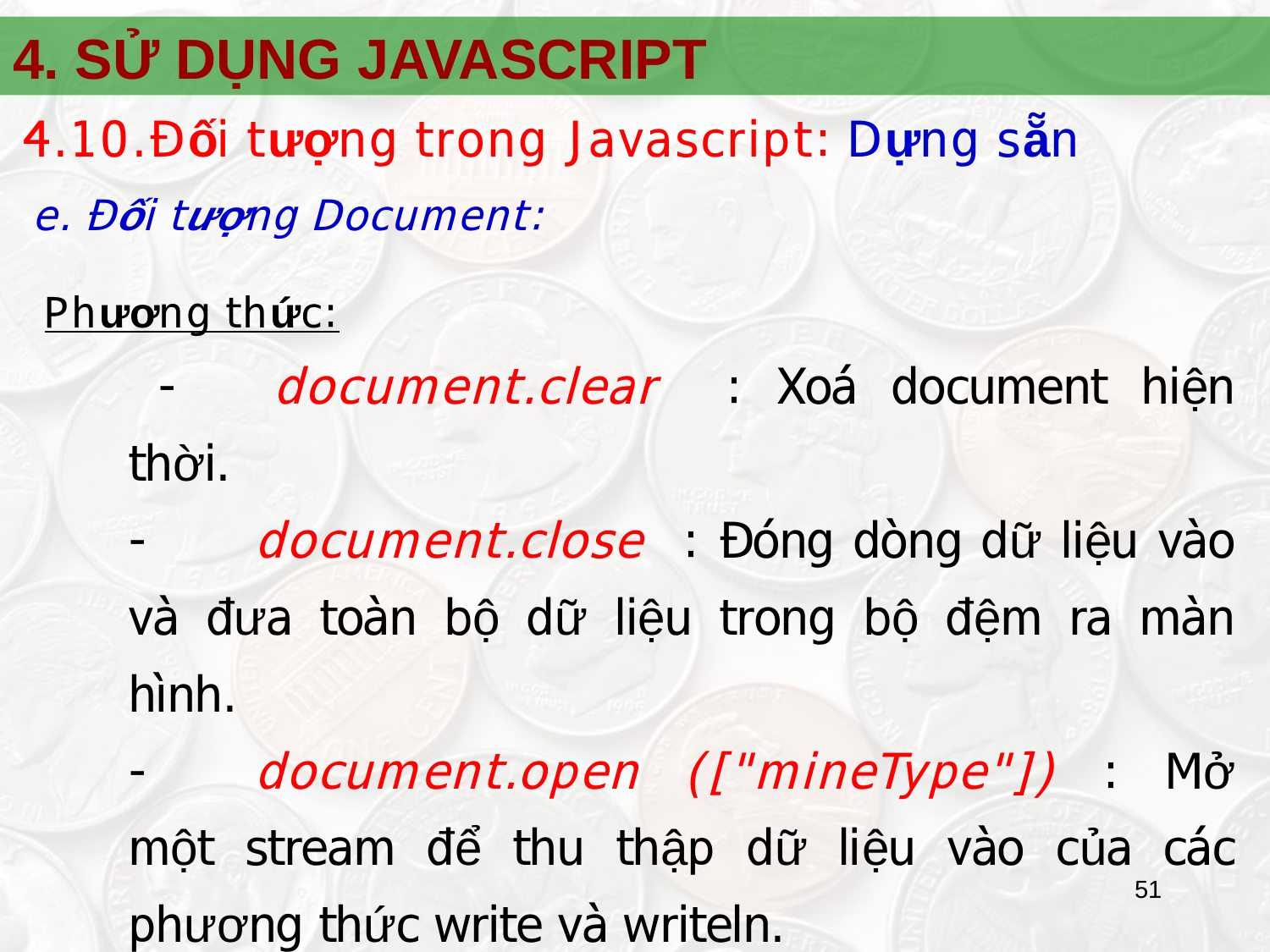

4. SỬ DỤNG JAVASCRIPT
4.10.	Đối tượng trong Javascript: Dựng sẵn
e. Đối tượng Document:
Phương thức:
	 -	document.clear  : Xoá document hiện thời.
	-	document.close  : Đóng dòng dữ liệu vào và đưa toàn bộ dữ liệu trong bộ đệm ra màn hình.
	-	document.open (["mineType"]) : Mở một stream để thu thập dữ liệu vào của các phương thức write và writeln.
51